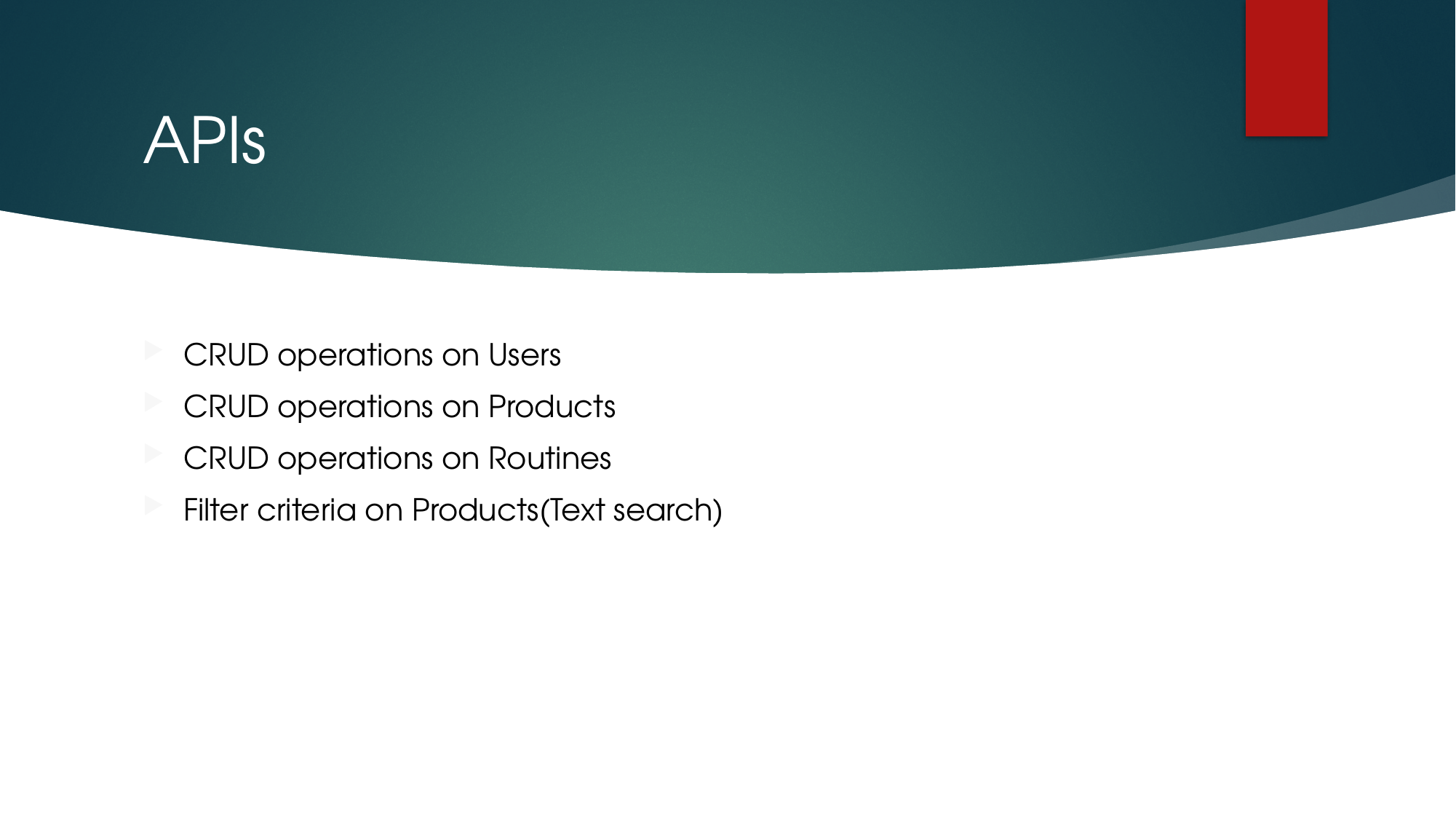

# APIs

CRUD operations on Users
CRUD operations on Products
CRUD operations on Routines
Filter criteria on Products(Text search)